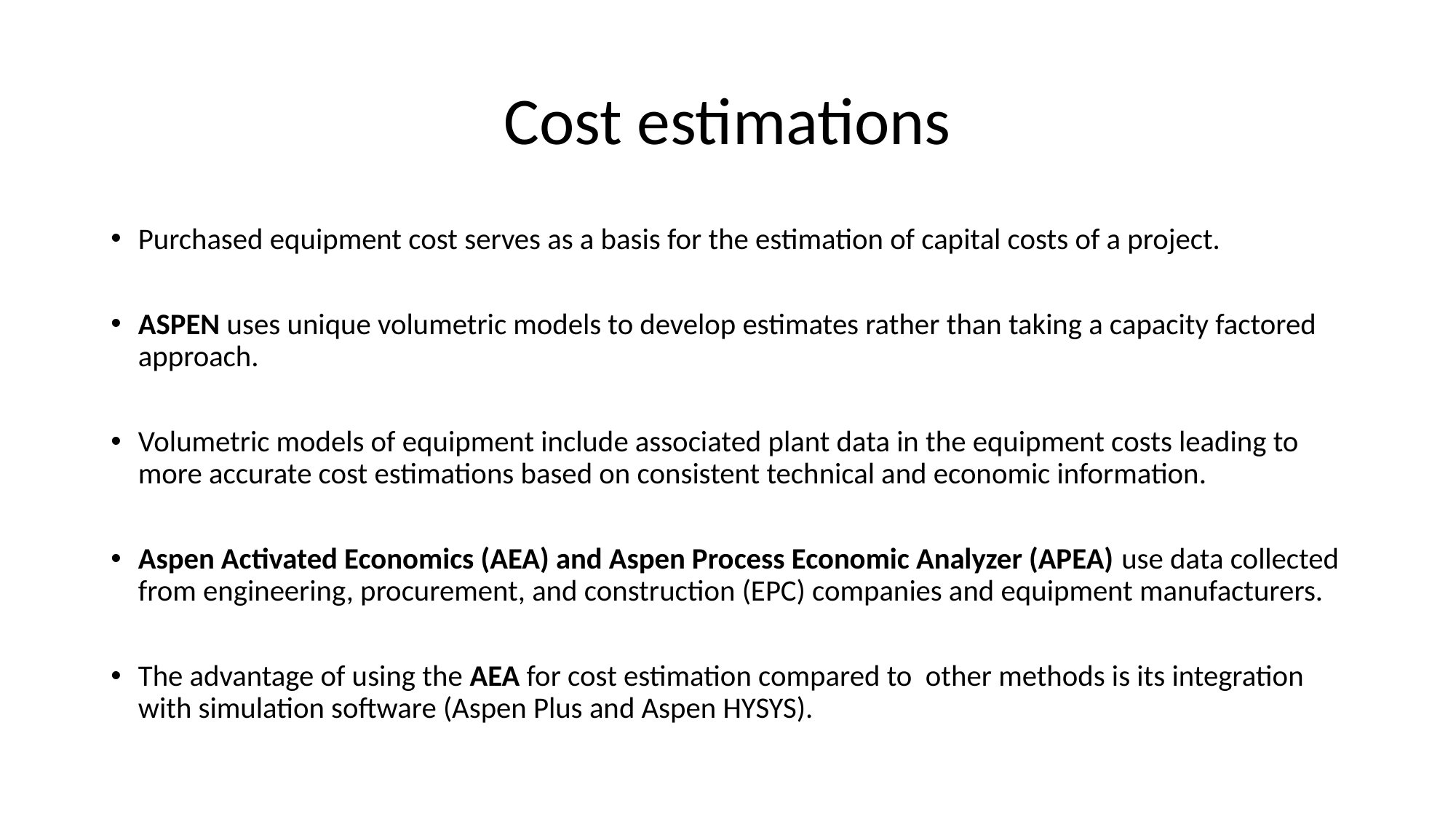

# Cost estimations
Purchased equipment cost serves as a basis for the estimation of capital costs of a project.

ASPEN uses unique volumetric models to develop estimates rather than taking a capacity factored approach.

Volumetric models of equipment include associated plant data in the equipment costs leading to more accurate cost estimations based on consistent technical and economic information.

Aspen Activated Economics (AEA) and Aspen Process Economic Analyzer (APEA) use data collected from engineering, procurement, and construction (EPC) companies and equipment manufacturers.

The advantage of using the AEA for cost estimation compared to  other methods is its integration with simulation software (Aspen Plus and Aspen HYSYS).